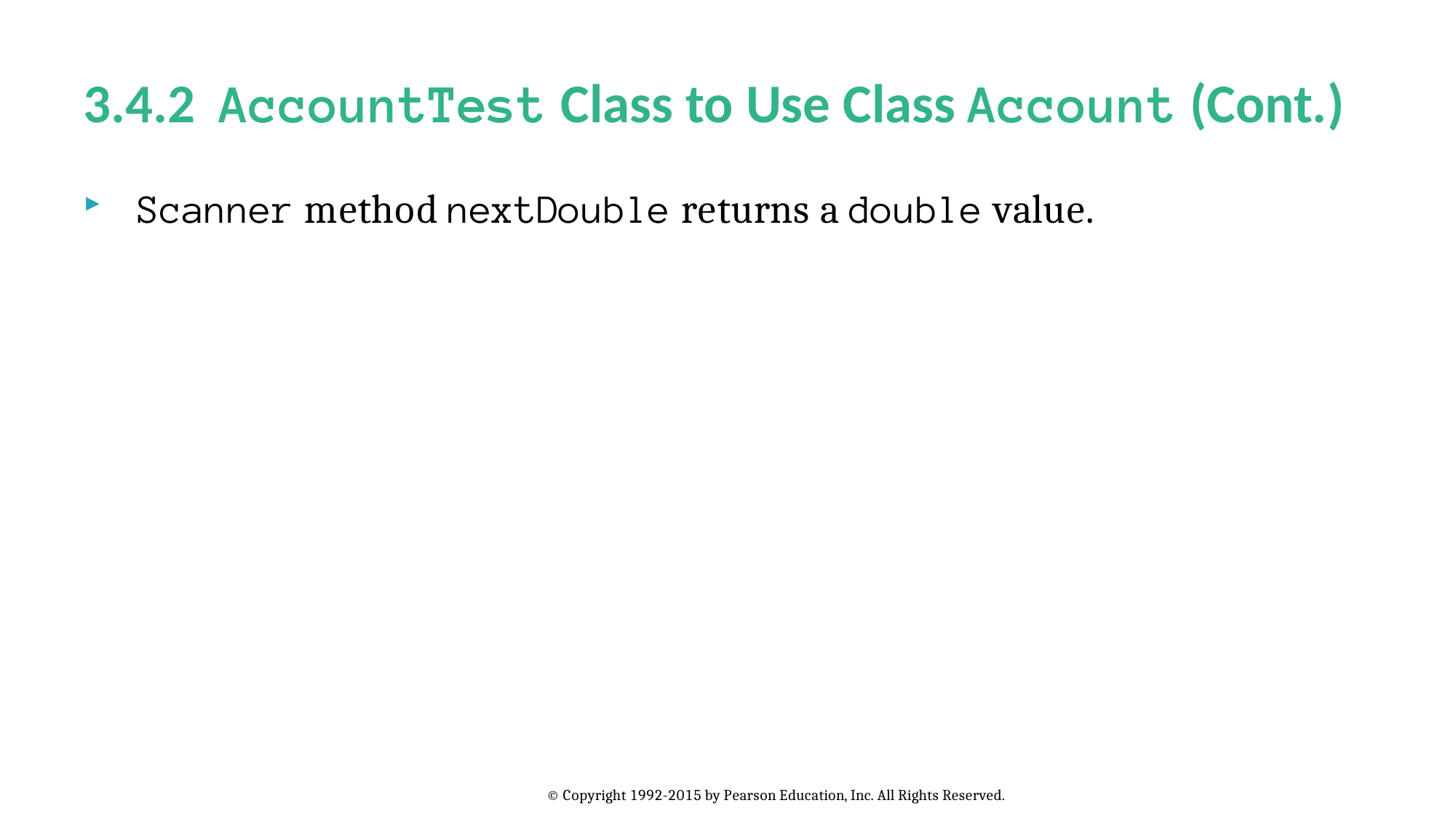

# 3.4.2  AccountTest Class to Use Class Account (Cont.)
Scanner method nextDouble returns a double value.
© Copyright 1992-2015 by Pearson Education, Inc. All Rights Reserved.